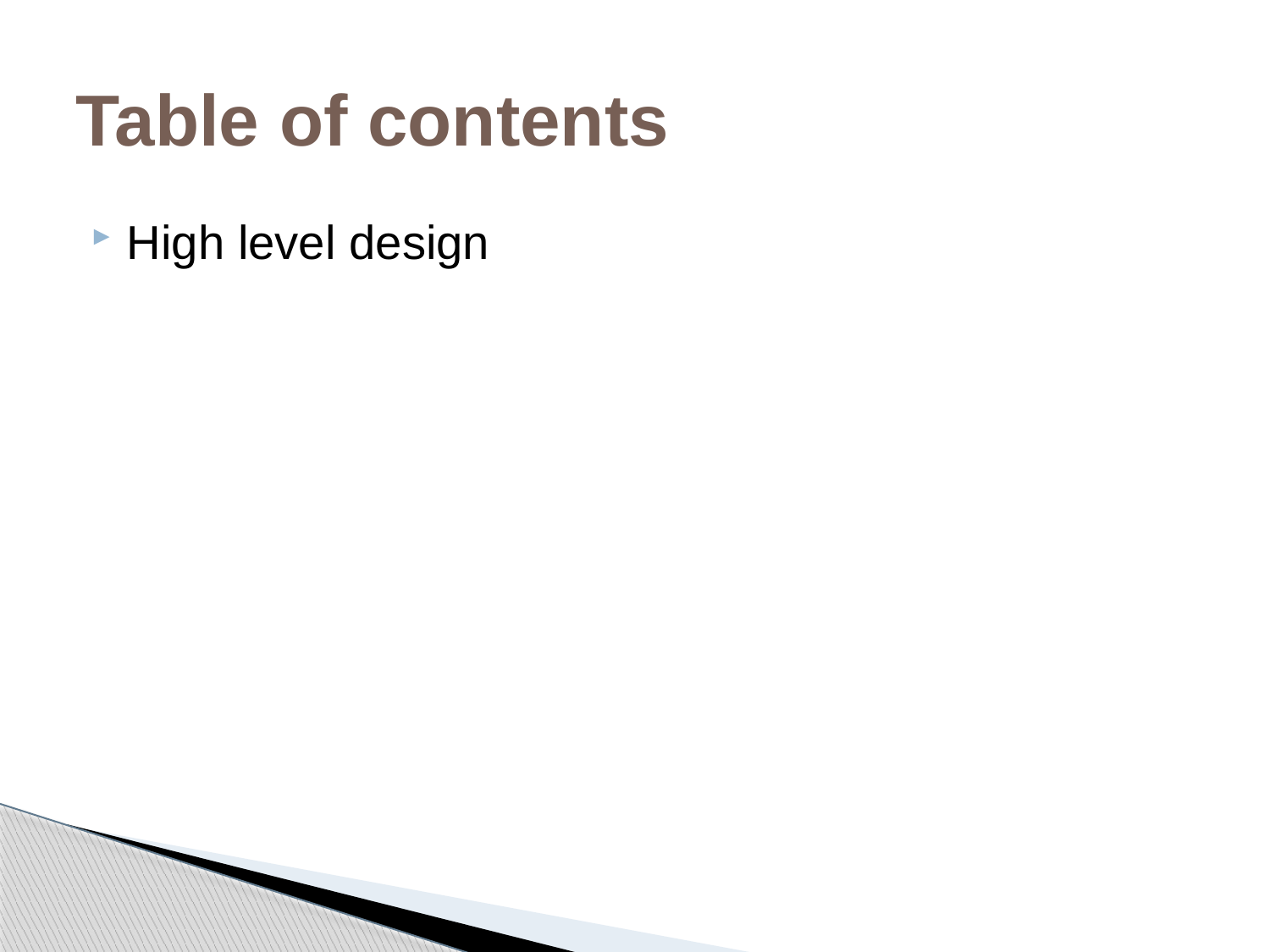

# Table of contents
High level design